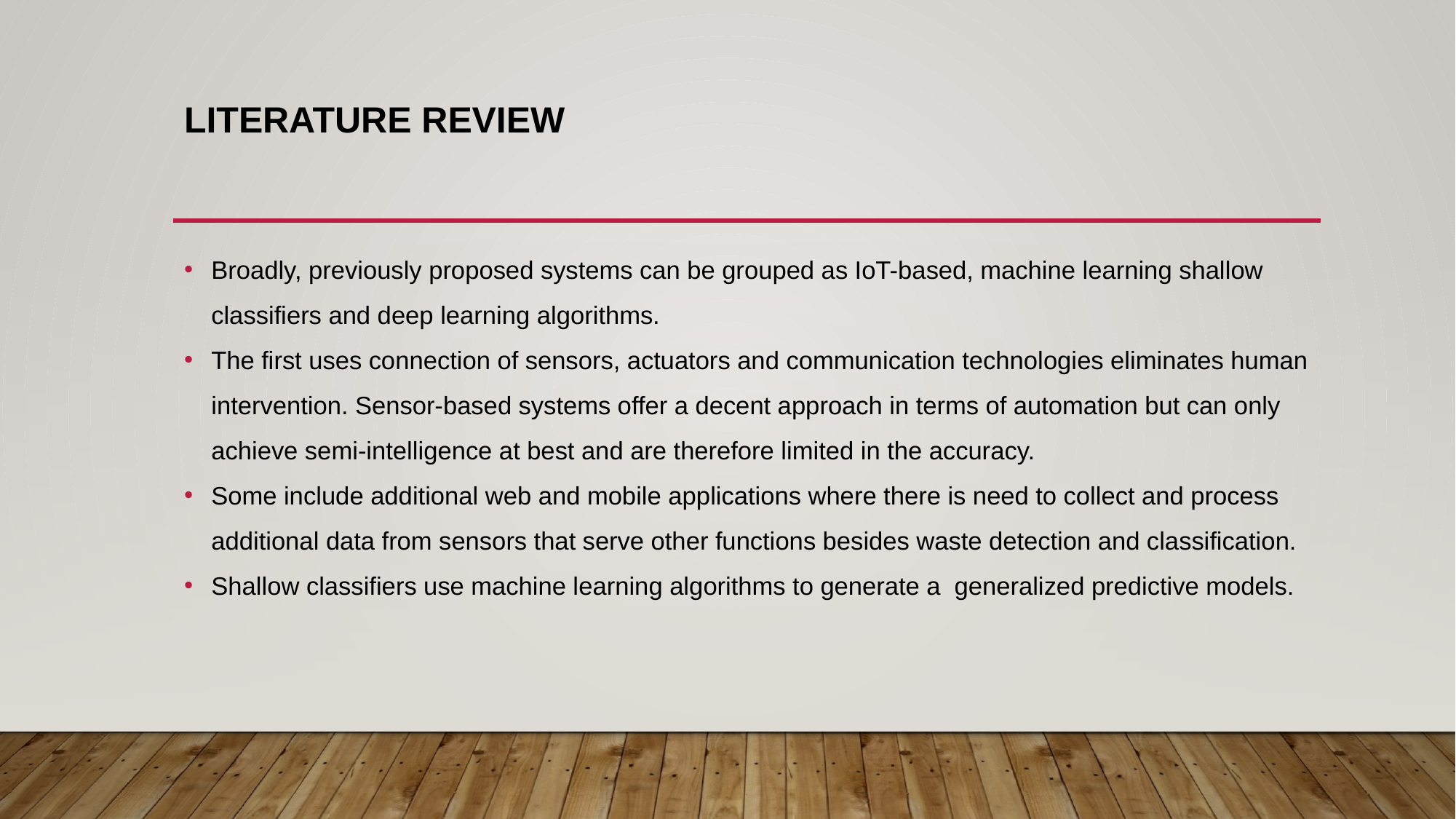

# Literature REVIEW
Broadly, previously proposed systems can be grouped as IoT-based, machine learning shallow classifiers and deep learning algorithms.
The first uses connection of sensors, actuators and communication technologies eliminates human intervention. Sensor-based systems offer a decent approach in terms of automation but can only achieve semi-intelligence at best and are therefore limited in the accuracy.
Some include additional web and mobile applications where there is need to collect and process additional data from sensors that serve other functions besides waste detection and classification.
Shallow classifiers use machine learning algorithms to generate a  generalized predictive models.